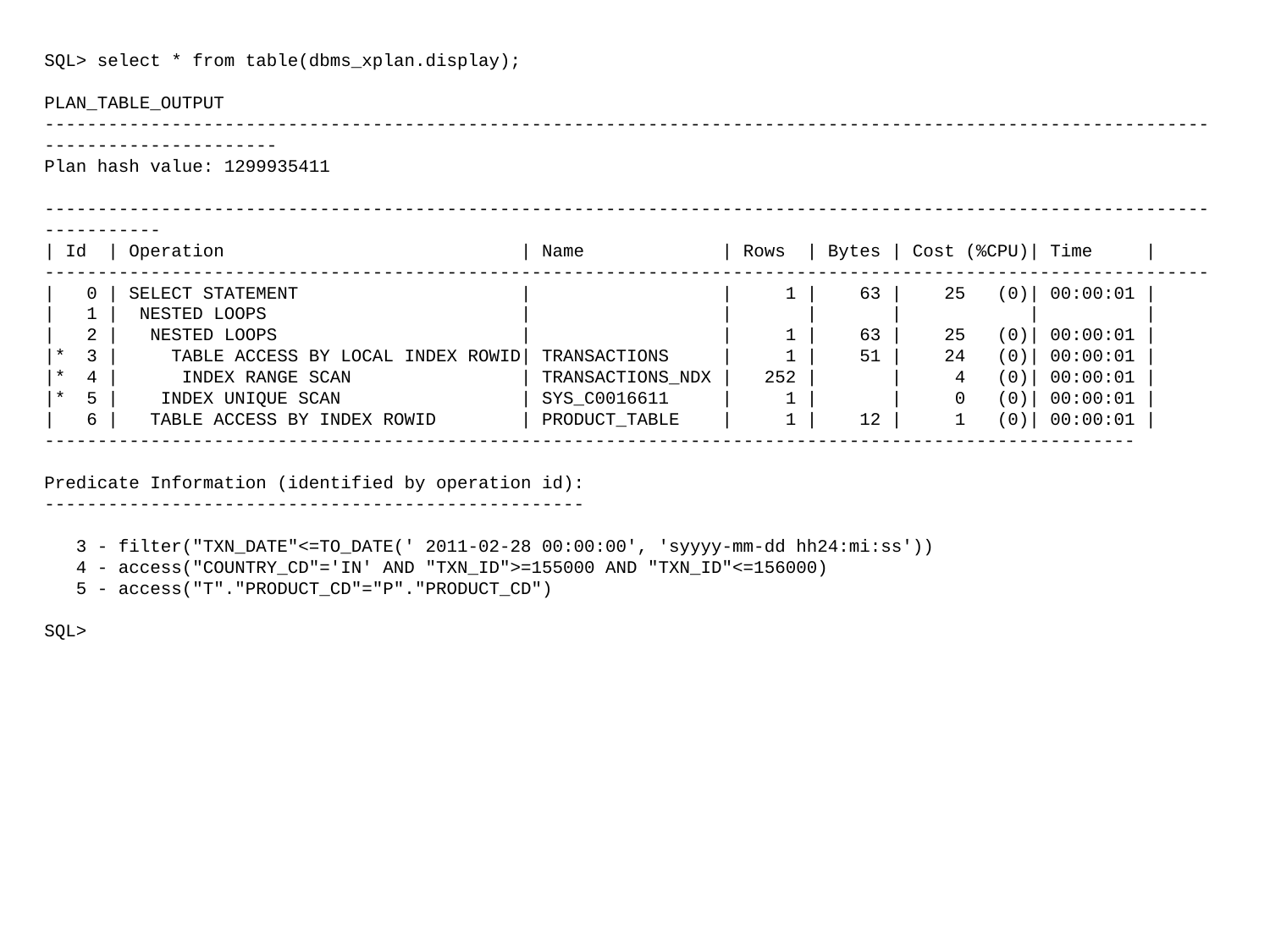

SQL> select * from table(dbms_xplan.display);

PLAN_TABLE_OUTPUT
------------------------------------------------------------------------------------------------------------------------------------
Plan hash value: 1299935411

-------------------------------------------------------------------------------------------------------------------------
| Id  | Operation                            | Name             | Rows  | Bytes | Cost (%CPU)| Time     |
--------------------------------------------------------------------------------------------------------------
|   0 | SELECT STATEMENT                     |                  |     1 |    63 |    25   (0)| 00:00:01 |
|   1 |  NESTED LOOPS                        |                  |       |       |            |          |
|   2 |   NESTED LOOPS                       |                  |     1 |    63 |    25   (0)| 00:00:01 |
|*  3 |     TABLE ACCESS BY LOCAL INDEX ROWID| TRANSACTIONS     |     1 |    51 |    24   (0)| 00:00:01 |
|*  4 |      INDEX RANGE SCAN                | TRANSACTIONS_NDX |   252 |       |     4   (0)| 00:00:01 |
|*  5 |    INDEX UNIQUE SCAN                 | SYS_C0016611     |     1 |       |     0   (0)| 00:00:01 |
|   6 |   TABLE ACCESS BY INDEX ROWID        | PRODUCT_TABLE    |     1 |    12 |     1   (0)| 00:00:01 |
-------------------------------------------------------------------------------------------------------

Predicate Information (identified by operation id):
---------------------------------------------------

   3 - filter("TXN_DATE"<=TO_DATE(' 2011-02-28 00:00:00', 'syyyy-mm-dd hh24:mi:ss'))
   4 - access("COUNTRY_CD"='IN' AND "TXN_ID">=155000 AND "TXN_ID"<=156000)
   5 - access("T"."PRODUCT_CD"="P"."PRODUCT_CD")

SQL>